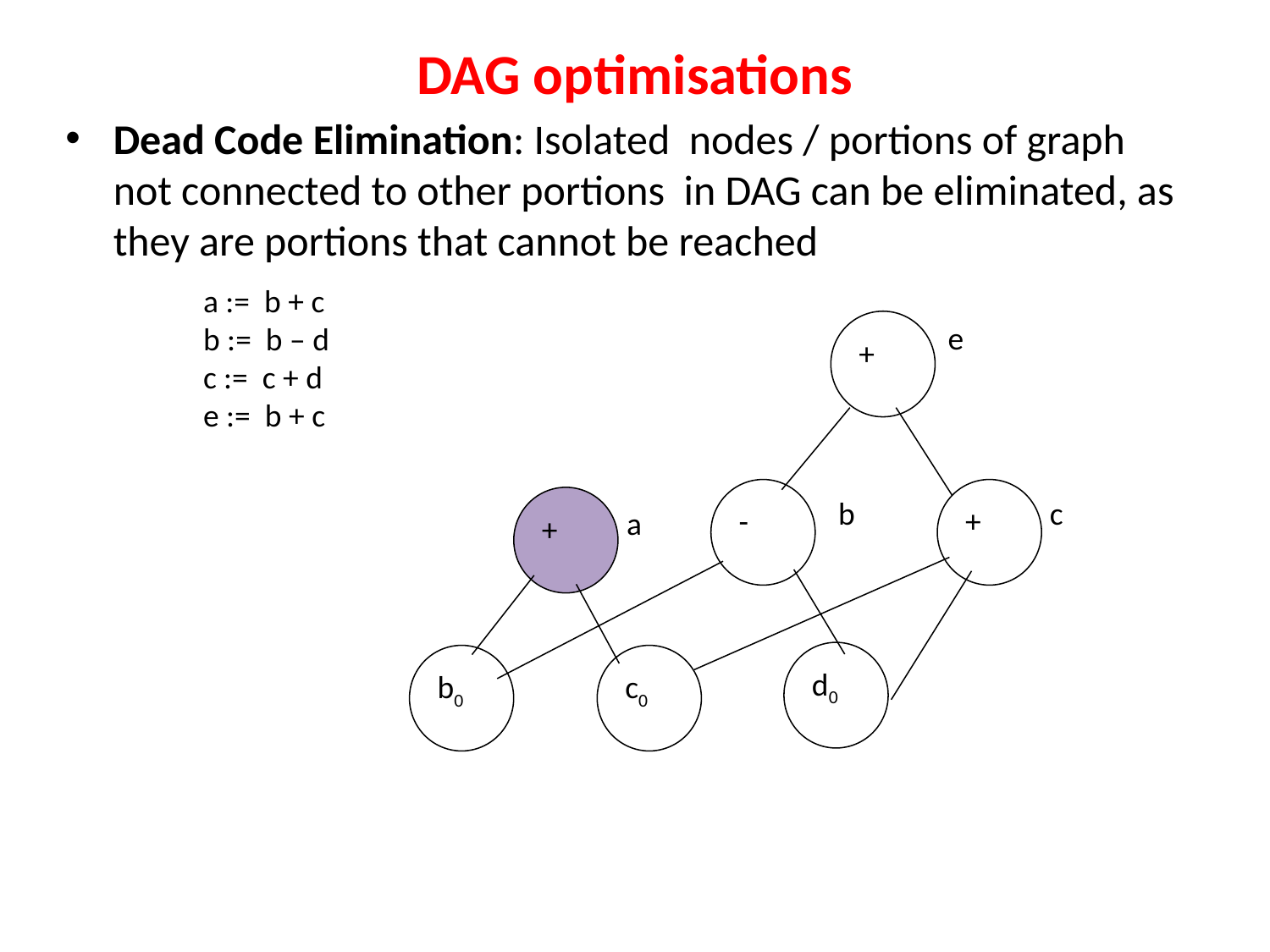

# DAG optimisations
Dead Code Elimination: Isolated  nodes / portions of graph not connected to other portions  in DAG can be eliminated, as they are portions that cannot be reached
a :=  b + c
b :=  b – d
c :=  c + d
e :=  b + c
+
e
-
+
b
+
a
d0
b0
c0
c